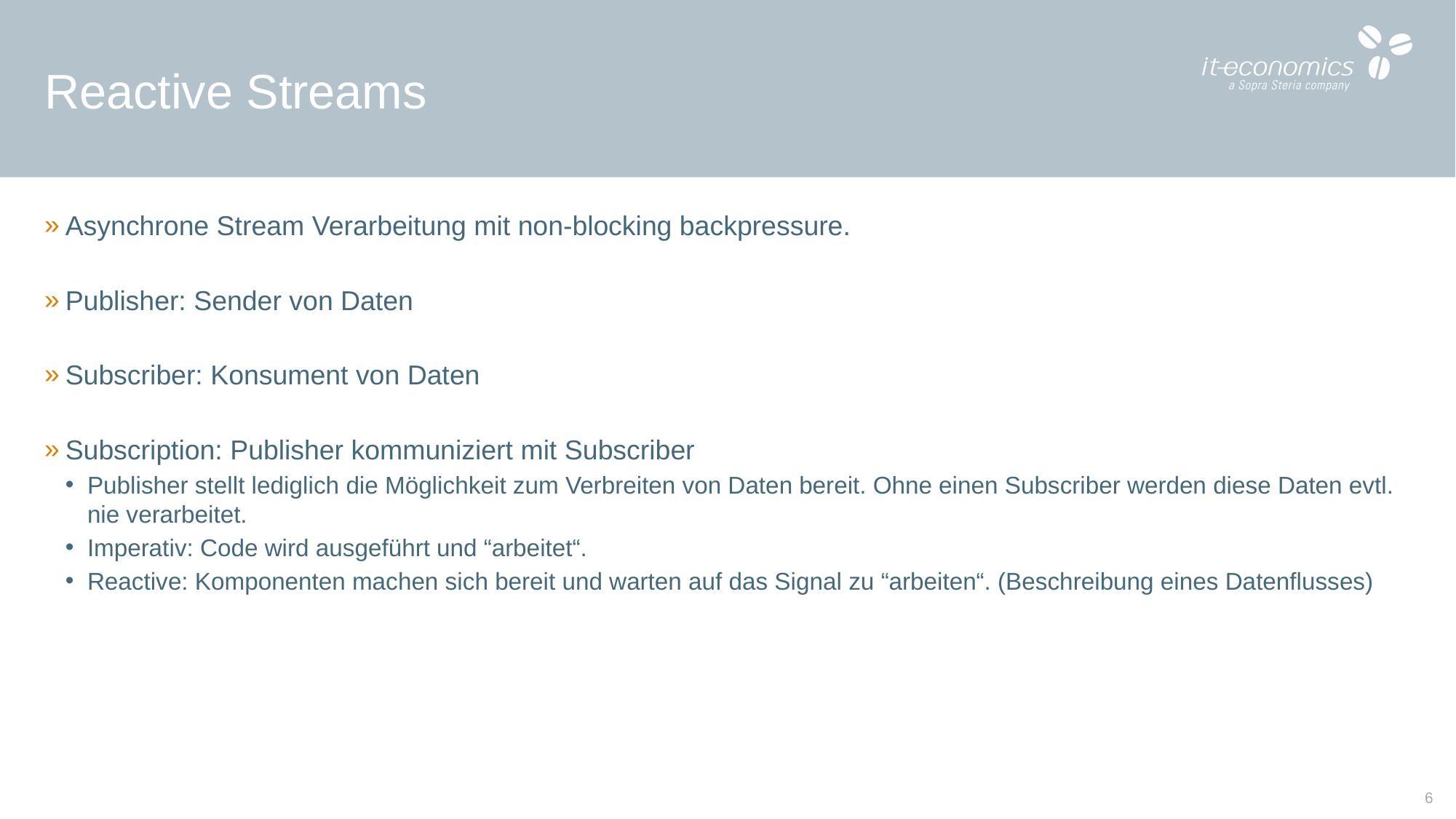

Reactive Streams
Asynchrone Stream Verarbeitung mit non-blocking backpressure.

Publisher: Sender von Daten

Subscriber: Konsument von Daten

Subscription: Publisher kommuniziert mit Subscriber
Publisher stellt lediglich die Möglichkeit zum Verbreiten von Daten bereit. Ohne einen Subscriber werden diese Daten evtl. nie verarbeitet.
Imperativ: Code wird ausgeführt und “arbeitet“.
Reactive: Komponenten machen sich bereit und warten auf das Signal zu “arbeiten“. (Beschreibung eines Datenflusses)